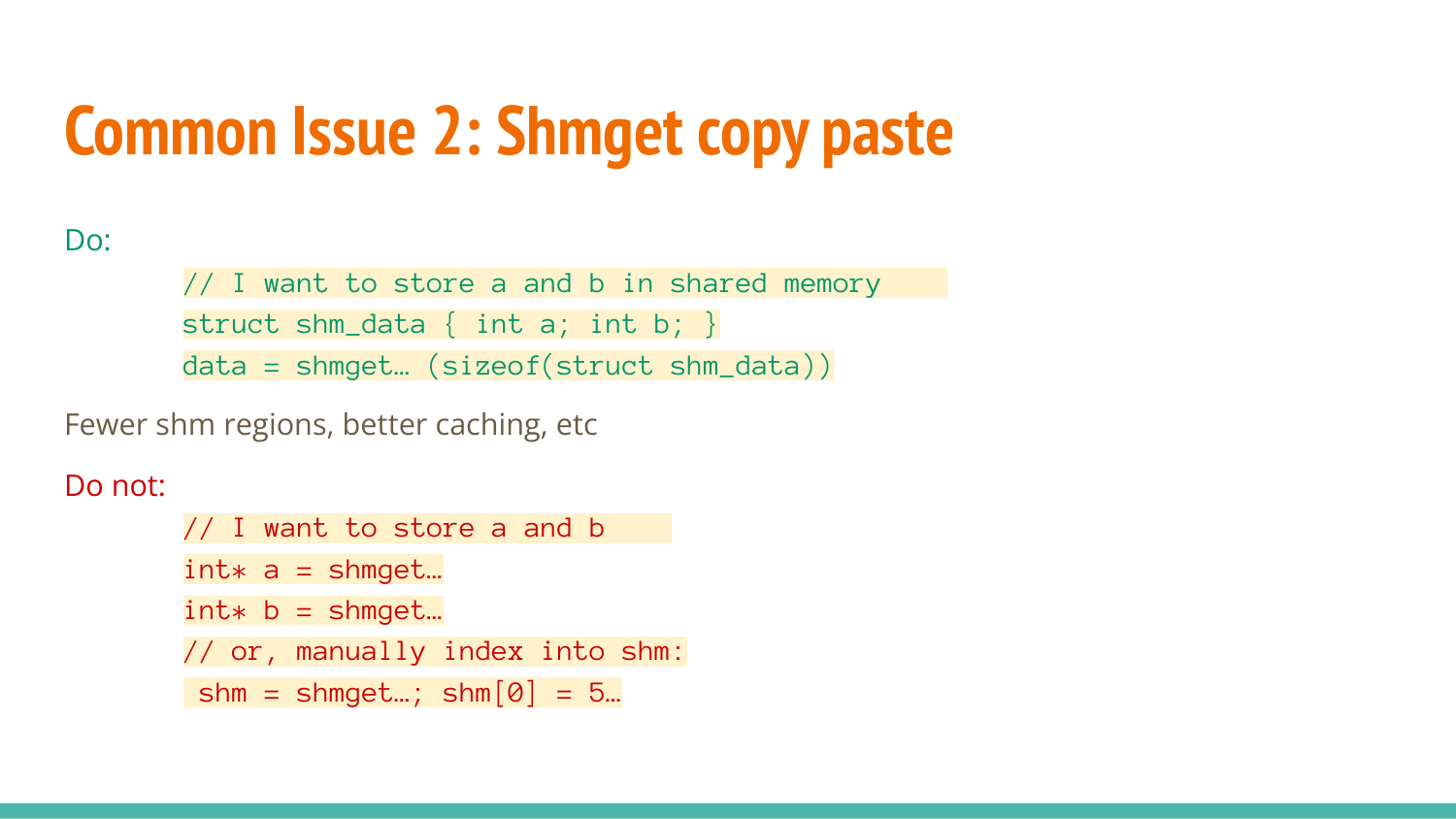

# Common Issue 2: Shmget copy paste
Do:
	// I want to store a and b in shared memory
	struct shm_data { int a; int b; }
	data = shmget… (sizeof(struct shm_data))
Fewer shm regions, better caching, etc
Do not:
	// I want to store a and b
	int* a = shmget…
	int* b = shmget…
	// or, manually index into shm:
	 shm = shmget…; shm[0] = 5…